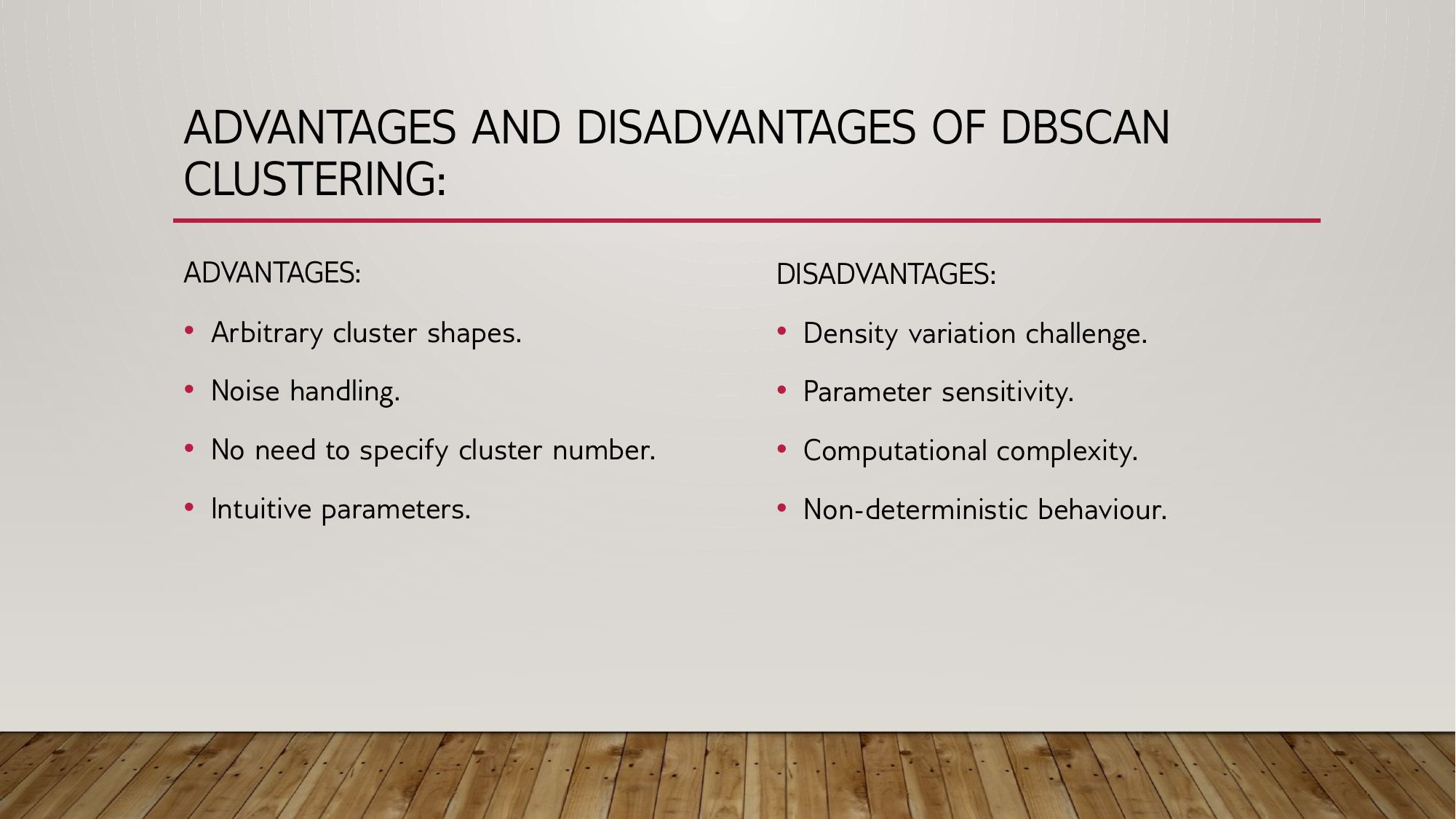

# Advantages and disadvantages of dbscan clustering:
ADVANTAGES:
Arbitrary cluster shapes.
Noise handling.
No need to specify cluster number.
Intuitive parameters.
DISADVANTAGES:
Density variation challenge.
Parameter sensitivity.
Computational complexity.
Non-deterministic behaviour.